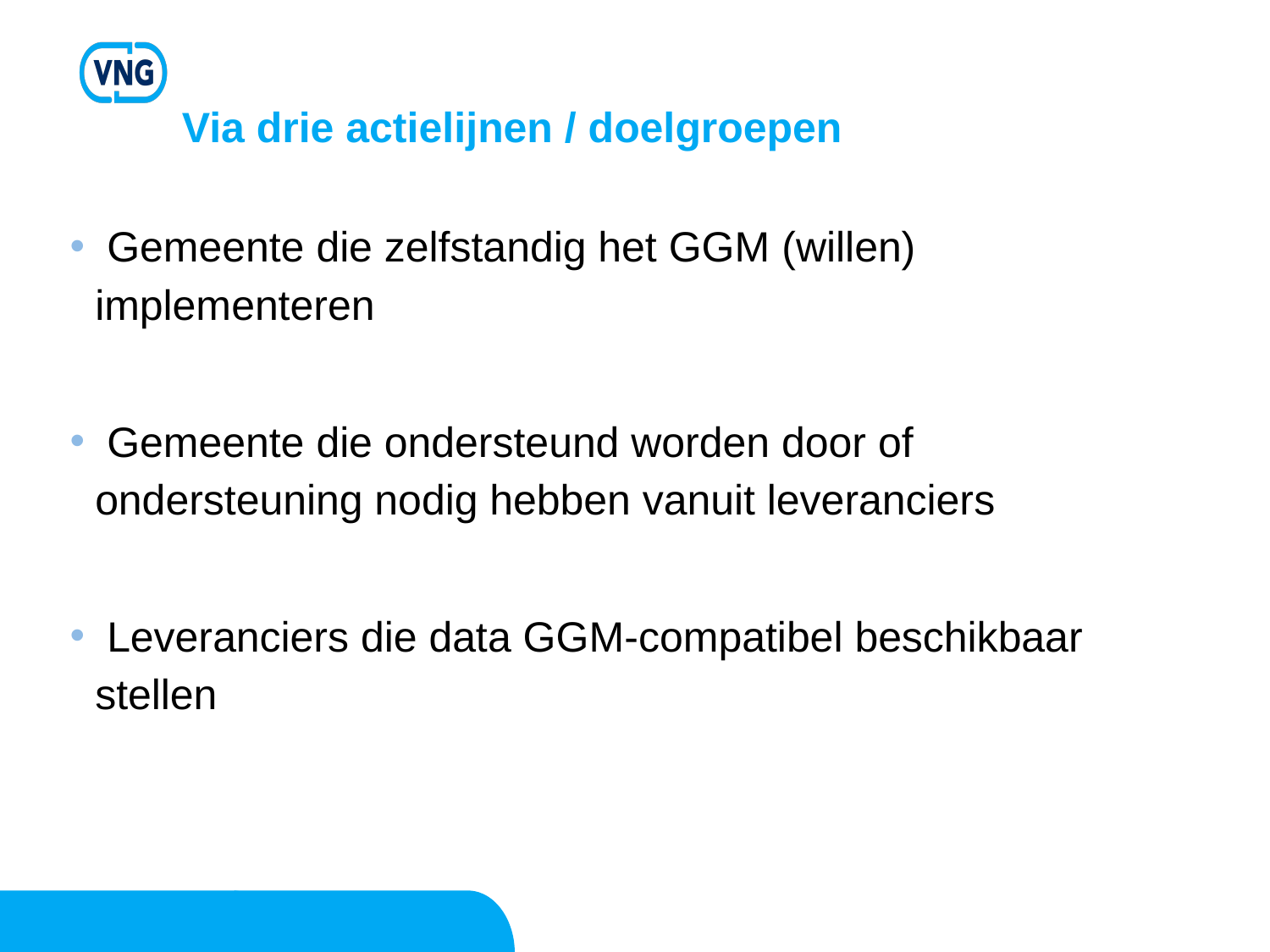

# Via drie actielijnen / doelgroepen
 Gemeente die zelfstandig het GGM (willen) implementeren

 Gemeente die ondersteund worden door of ondersteuning nodig hebben vanuit leveranciers

 Leveranciers die data GGM-compatibel beschikbaar stellen